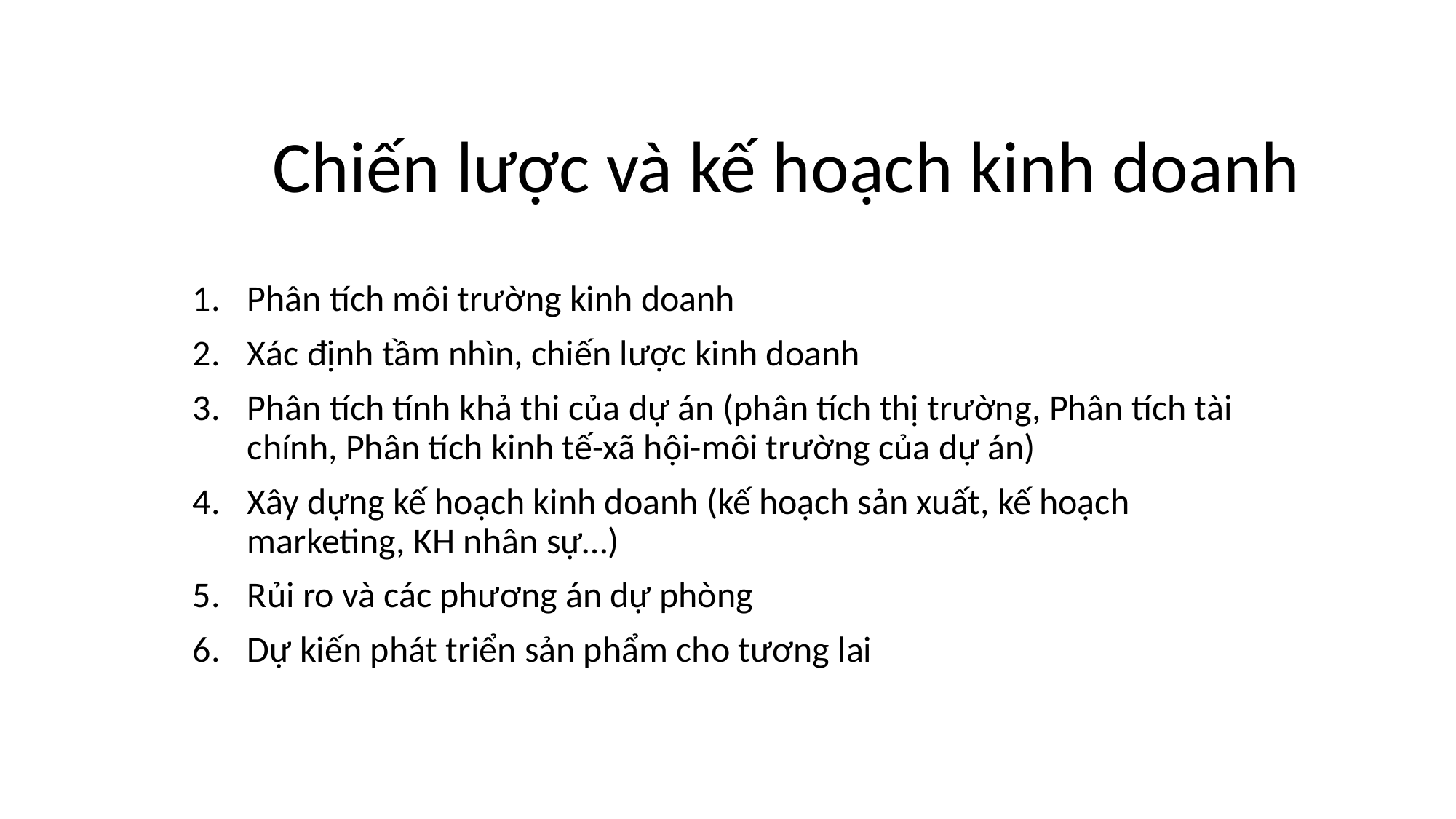

# Chiến lược và kế hoạch kinh doanh
Phân tích môi trường kinh doanh
Xác định tầm nhìn, chiến lược kinh doanh
Phân tích tính khả thi của dự án (phân tích thị trường, Phân tích tài chính, Phân tích kinh tế-xã hội-môi trường của dự án)
Xây dựng kế hoạch kinh doanh (kế hoạch sản xuất, kế hoạch marketing, KH nhân sự…)
Rủi ro và các phương án dự phòng
Dự kiến phát triển sản phẩm cho tương lai